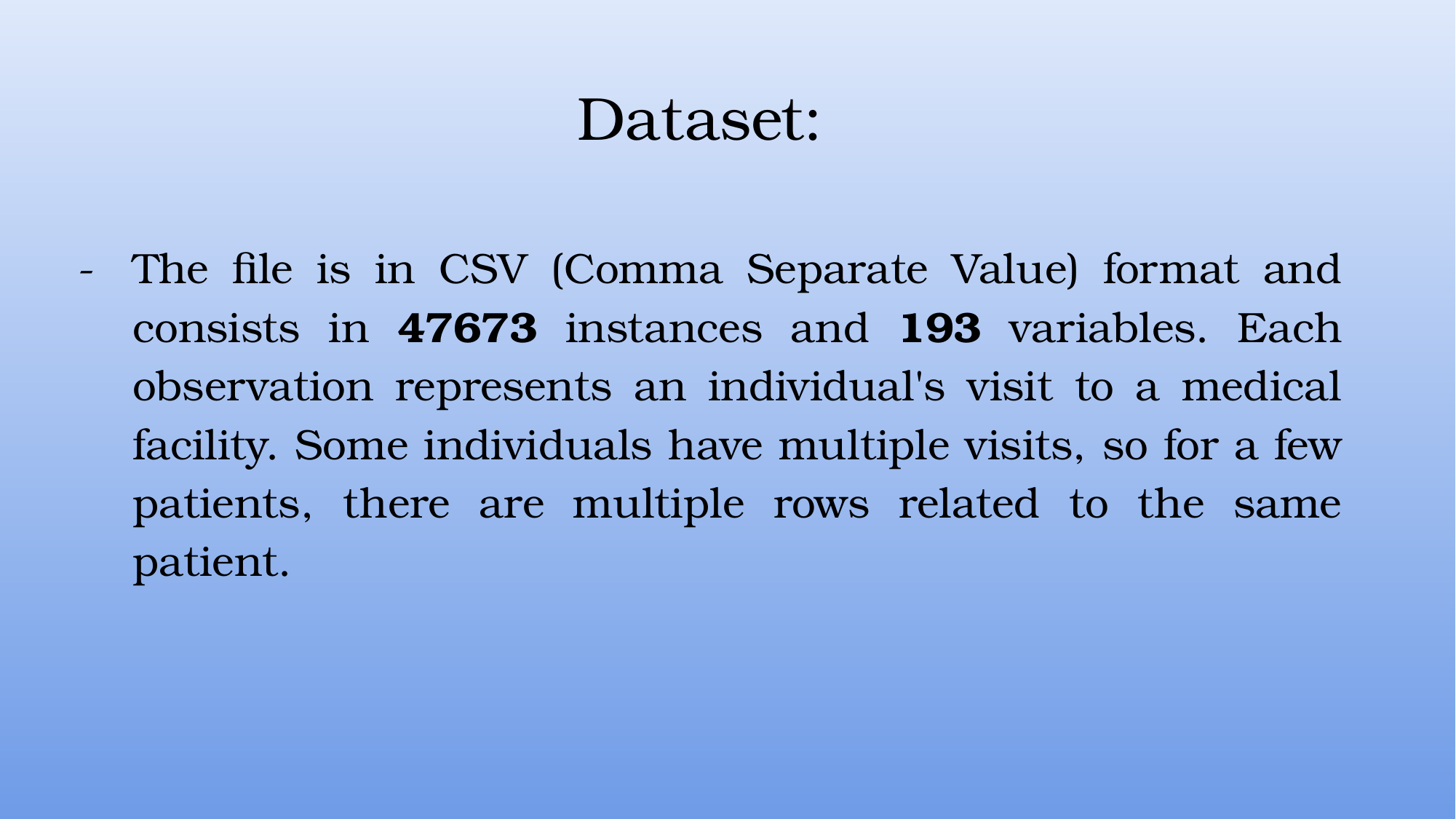

Dataset:

The file is in CSV (Comma Separate Value) format and consists in 47673 instances and 193 variables. Each observation represents an individual's visit to a medical facility. Some individuals have multiple visits, so for a few patients, there are multiple rows related to the same patient.